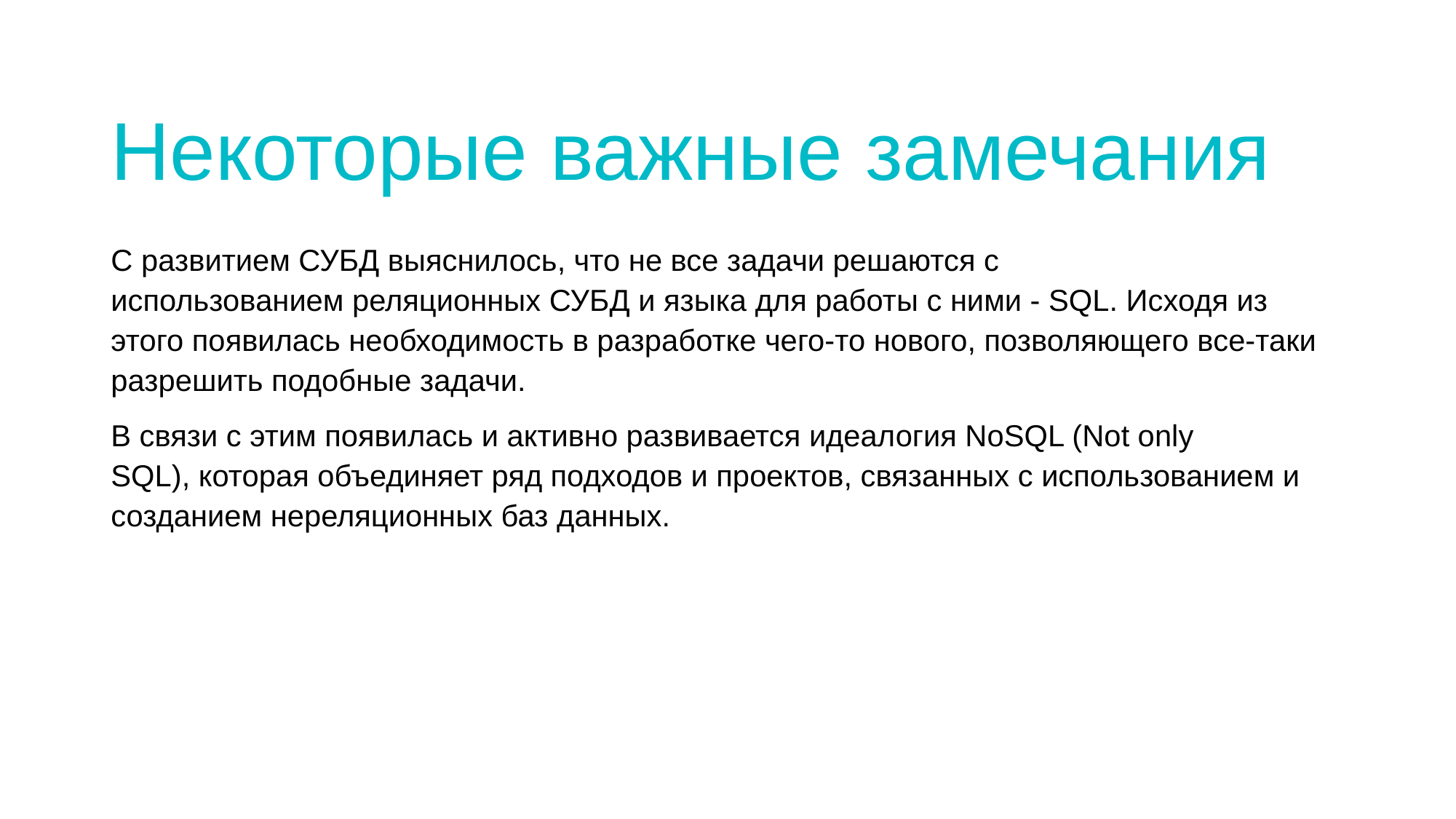

# Некоторые важные замечания
С развитием СУБД выяснилось, что не все задачи решаются с использованием реляционных СУБД и языка для работы с ними - SQL. Исходя из этого появилась необходимость в разработке чего-то нового, позволяющего все-таки разрешить подобные задачи.
В связи с этим появилась и активно развивается идеалогия NoSQL (Not only SQL), которая объединяет ряд подходов и проектов, связанных с использованием и созданием нереляционных баз данных.